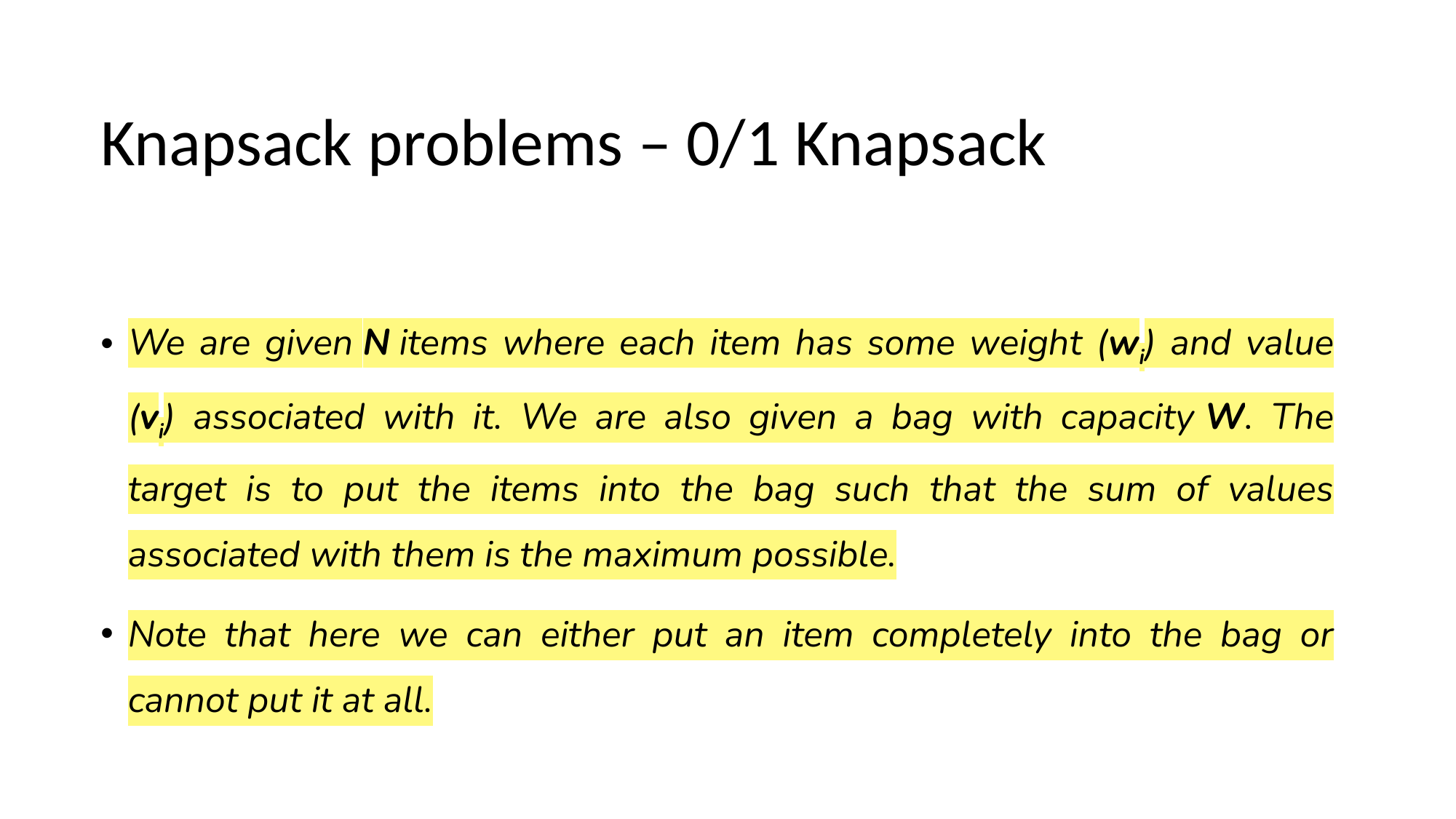

# Knapsack problems – 0/1 Knapsack
We are given N items where each item has some weight (wi) and value (vi) associated with it. We are also given a bag with capacity W. The target is to put the items into the bag such that the sum of values associated with them is the maximum possible.
Note that here we can either put an item completely into the bag or cannot put it at all.